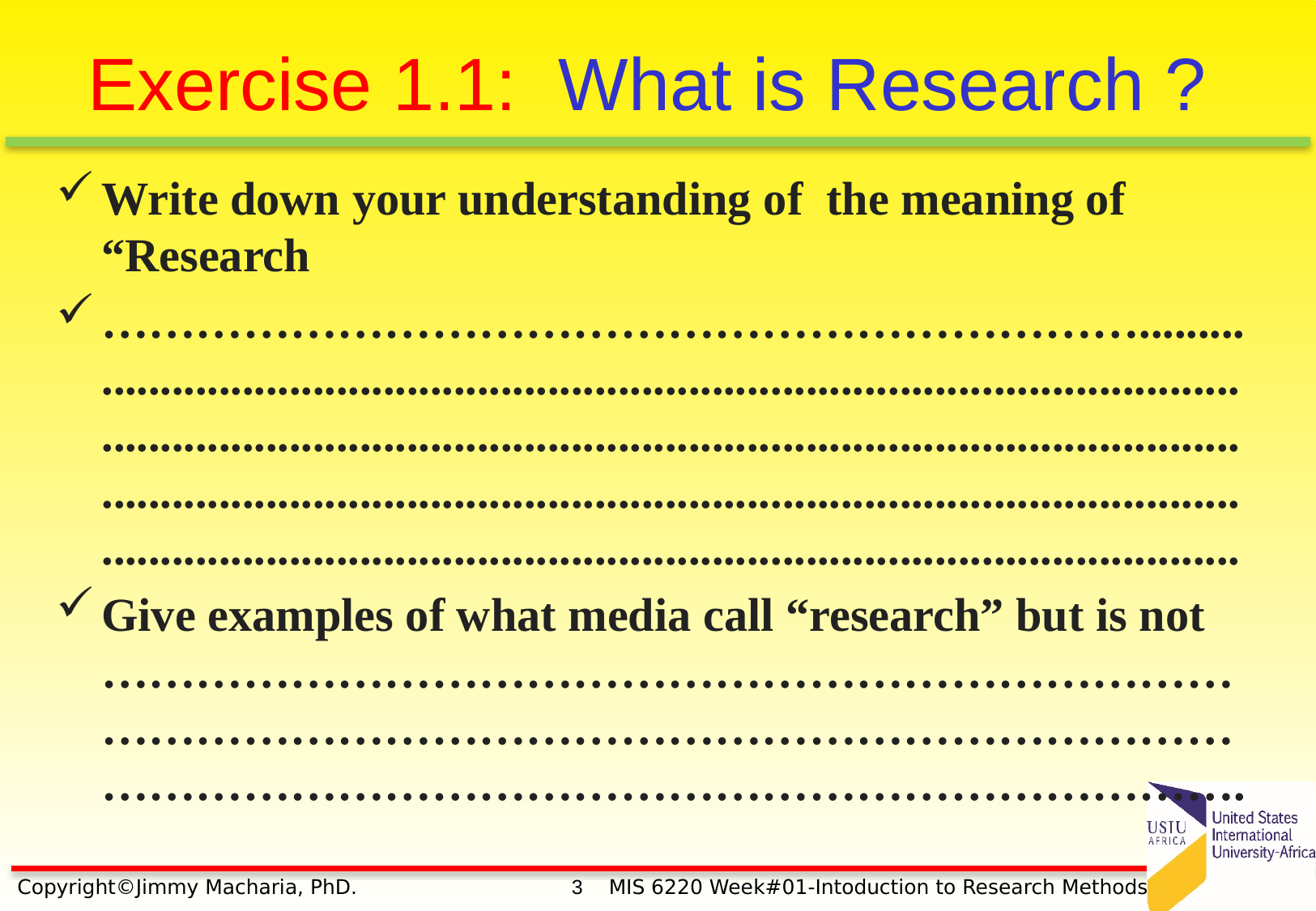

# Exercise 1.1:  What is Research ?
Write down your understanding of  the meaning of “Research
………………………………………………………….............................................................................................................................................................................................................................................................................................................................................................................................................
Give examples of what media call “research” but is not ……………………………………………………………………………………………………………………………………………………………………………………………….